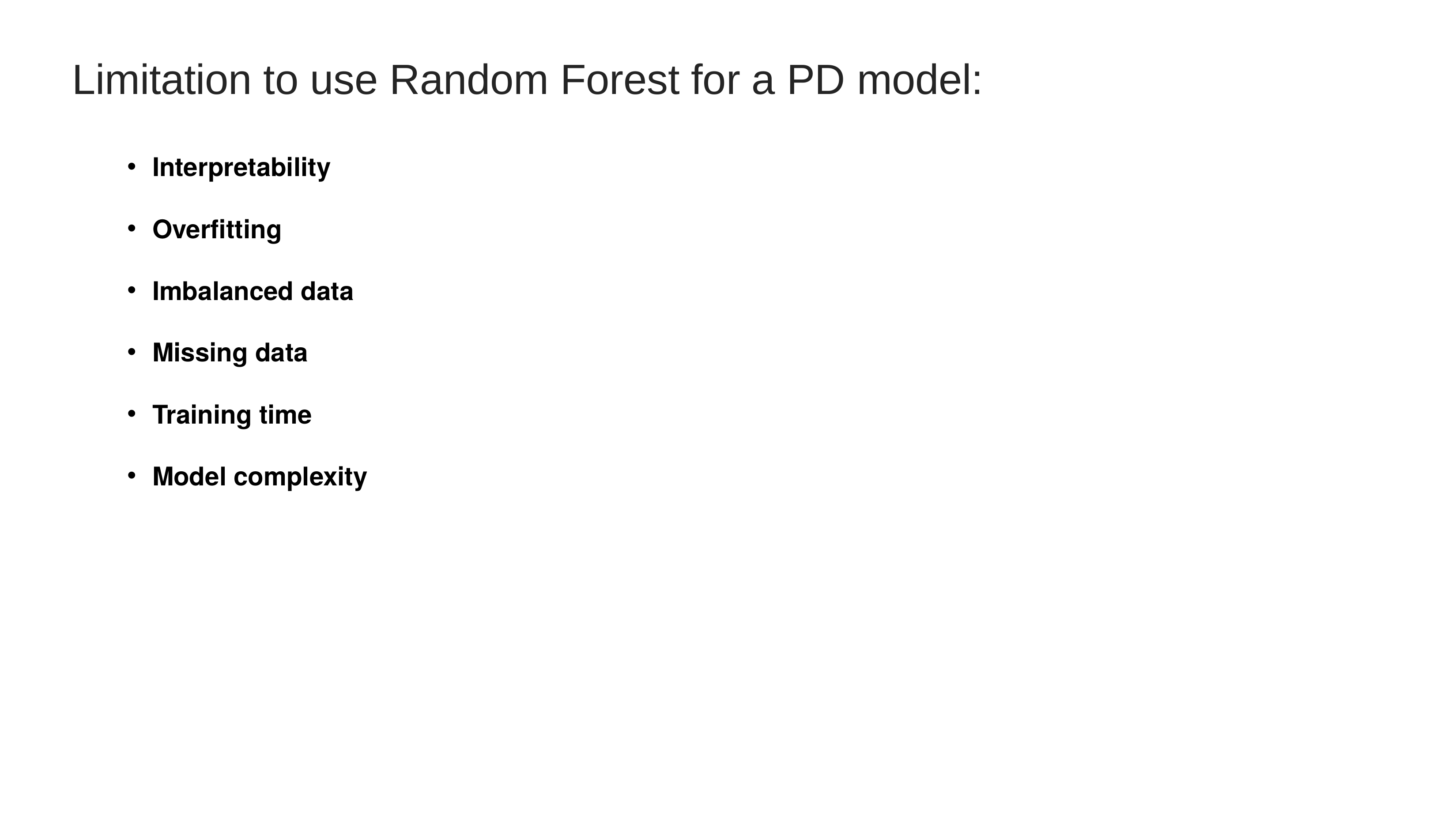

# Limitation to use Random Forest for a PD model:
Interpretability

Overfitting

Imbalanced data

Missing data

Training time

Model complexity